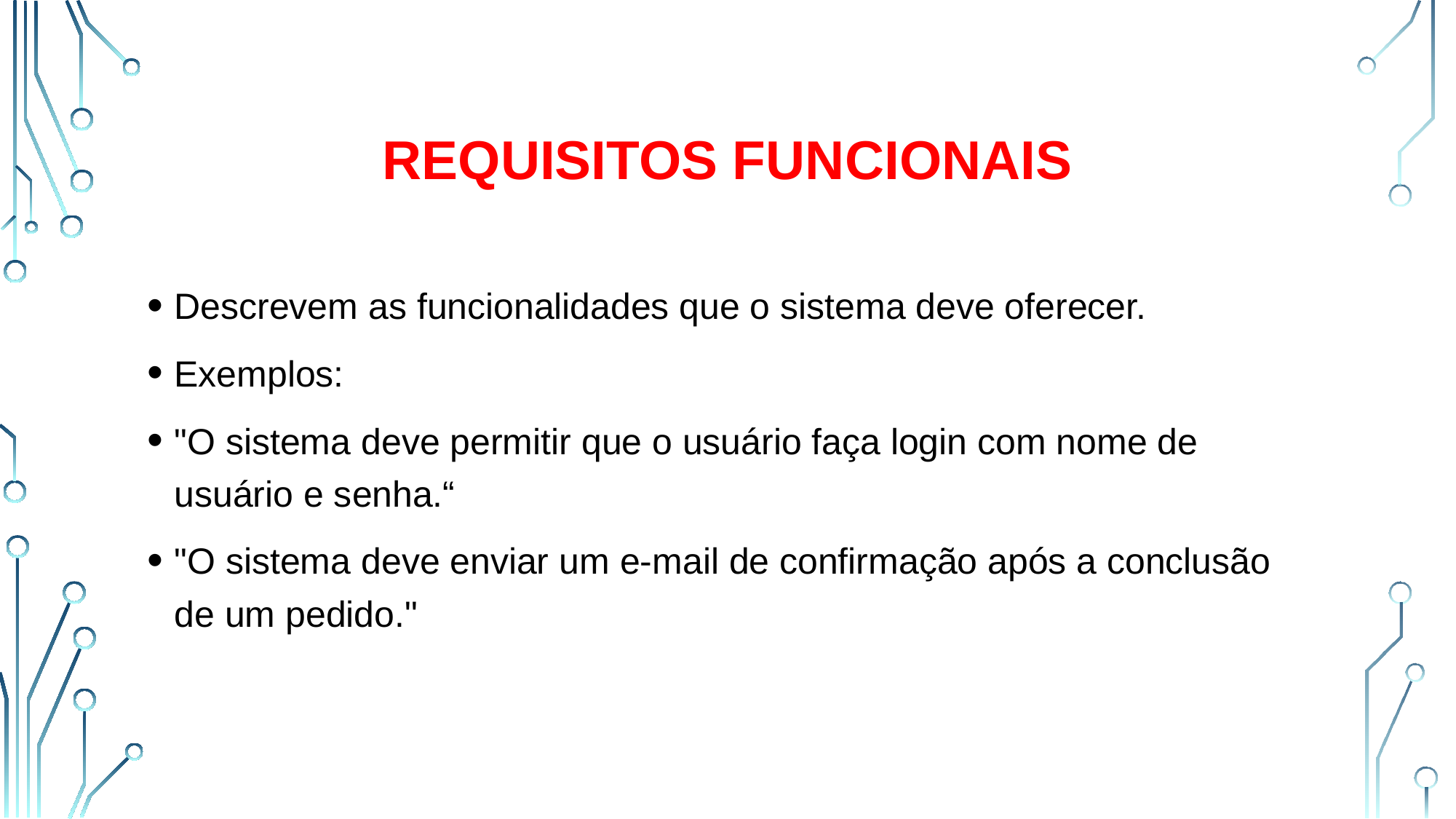

# Requisitos Funcionais
Descrevem as funcionalidades que o sistema deve oferecer.
Exemplos:
"O sistema deve permitir que o usuário faça login com nome de usuário e senha.“
"O sistema deve enviar um e-mail de confirmação após a conclusão de um pedido."